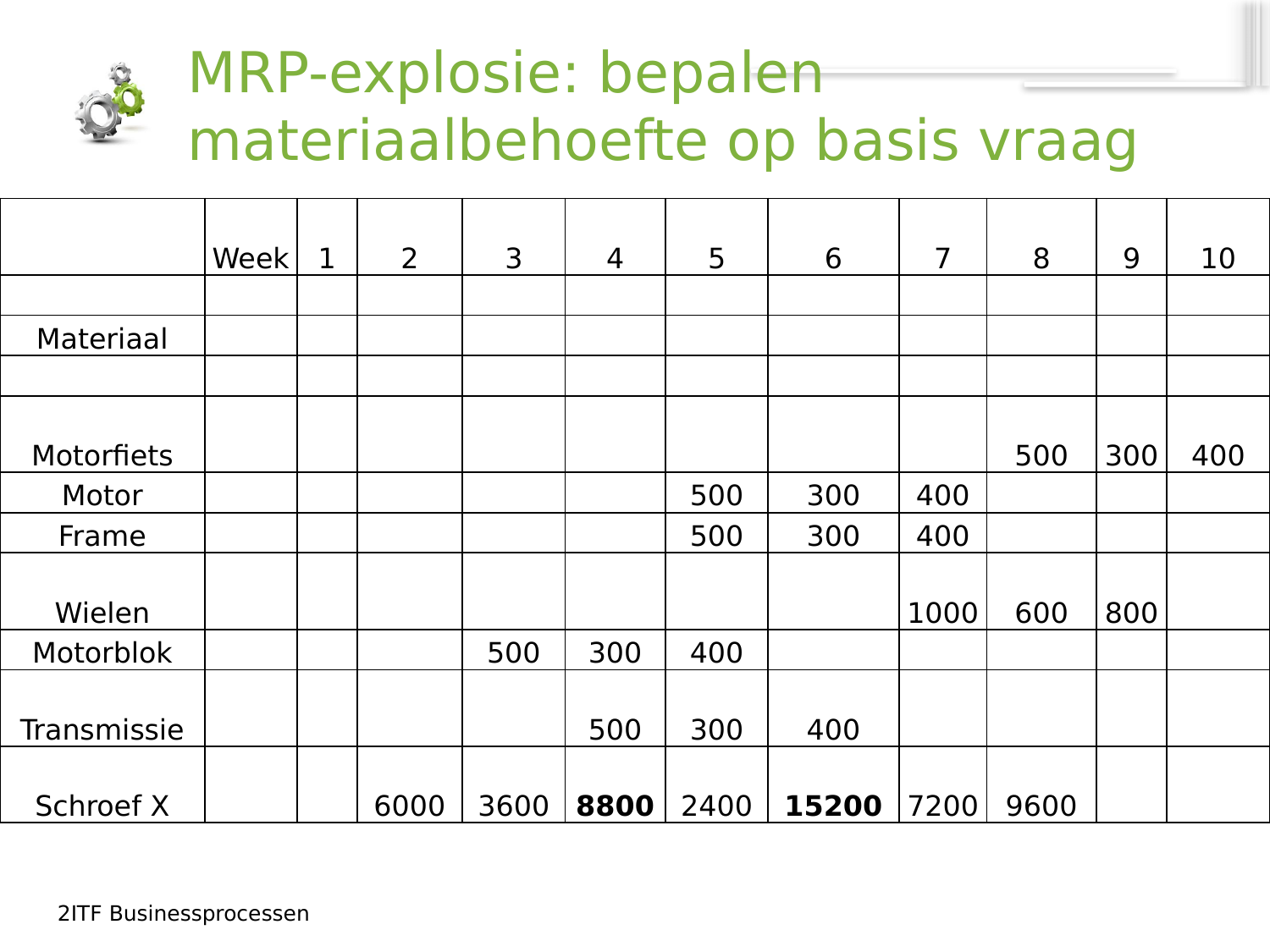

# MRP-explosie: bepalen materiaalbehoefte op basis vraag
|  | Week | 1 | 2 | 3 | 4 | 5 | 6 | 7 | 8 | 9 | 10 |
| --- | --- | --- | --- | --- | --- | --- | --- | --- | --- | --- | --- |
|  |  |  |  |  |  |  |  |  |  |  |  |
| Materiaal |  |  |  |  |  |  |  |  |  |  |  |
|  |  |  |  |  |  |  |  |  |  |  |  |
| Motorfiets |  |  |  |  |  |  |  |  | 500 | 300 | 400 |
| Motor |  |  |  |  |  | 500 | 300 | 400 |  |  |  |
| Frame |  |  |  |  |  | 500 | 300 | 400 |  |  |  |
| Wielen |  |  |  |  |  |  |  | 1000 | 600 | 800 |  |
| Motorblok |  |  |  | 500 | 300 | 400 |  |  |  |  |  |
| Transmissie |  |  |  |  | 500 | 300 | 400 |  |  |  |  |
| Schroef X |  |  | 6000 | 3600 | 8800 | 2400 | 15200 | 7200 | 9600 |  |  |